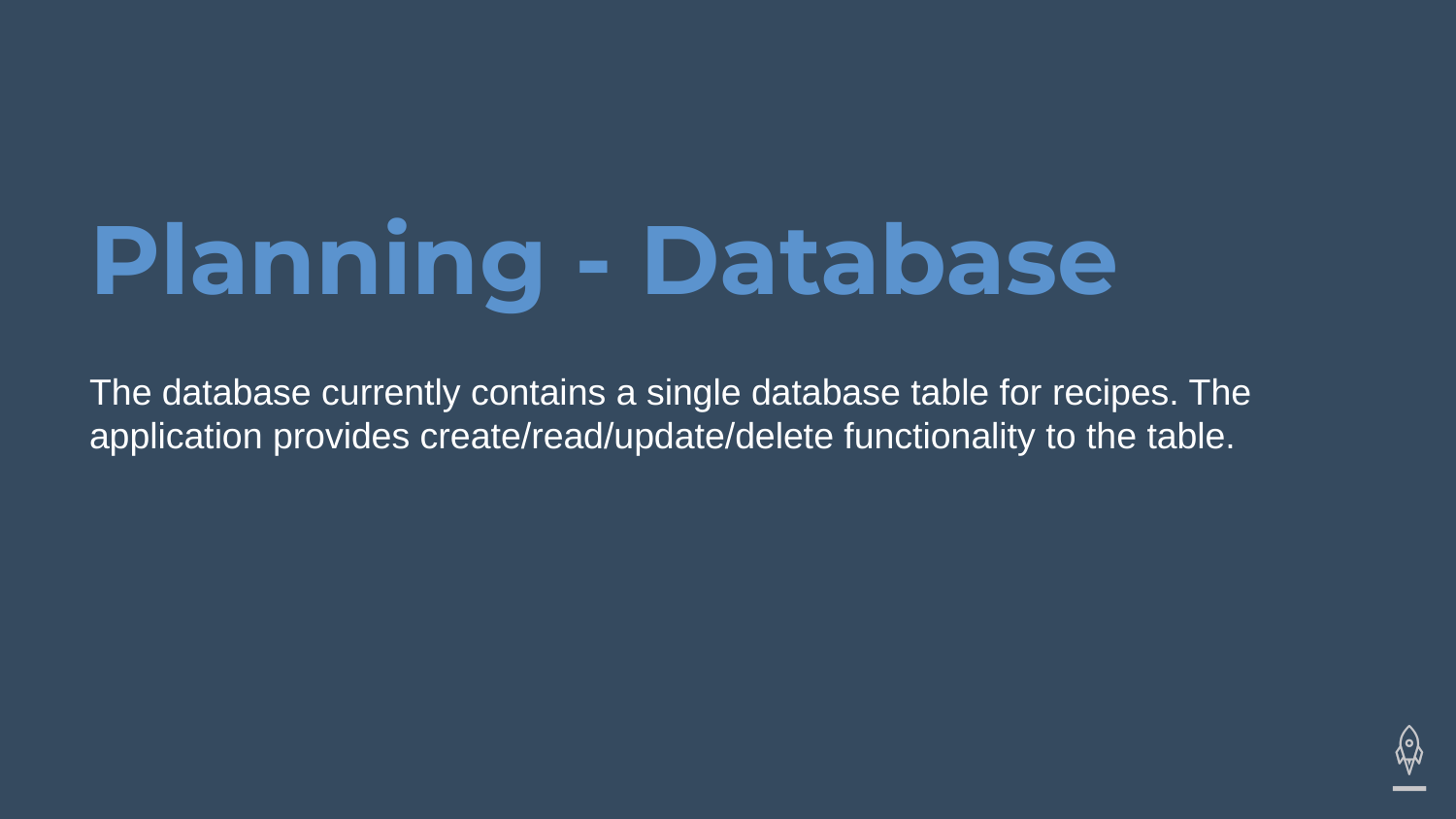

Planning - Database
The database currently contains a single database table for recipes. The application provides create/read/update/delete functionality to the table.